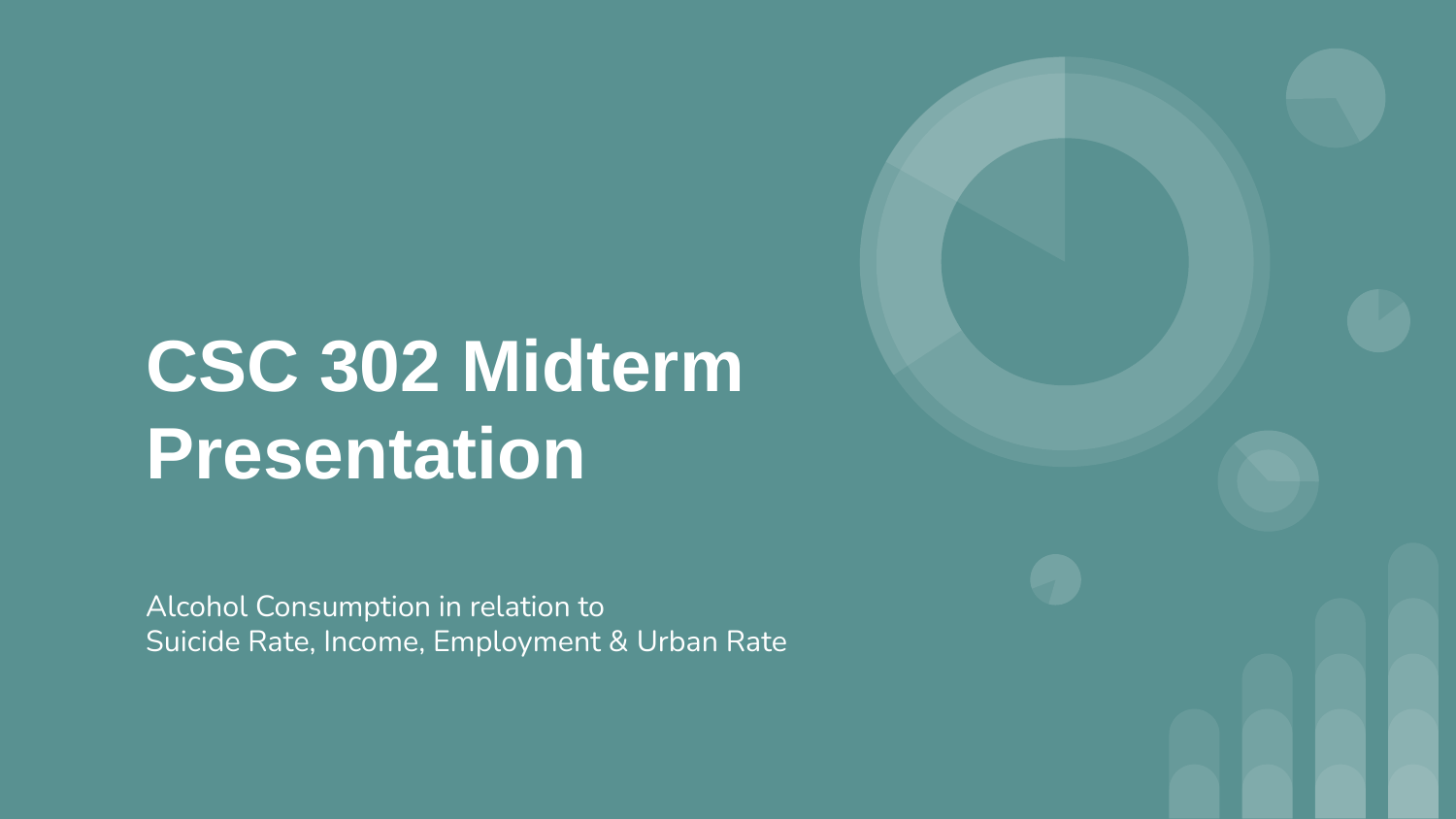

# CSC 302 Midterm Presentation
Alcohol Consumption in relation to
Suicide Rate, Income, Employment & Urban Rate